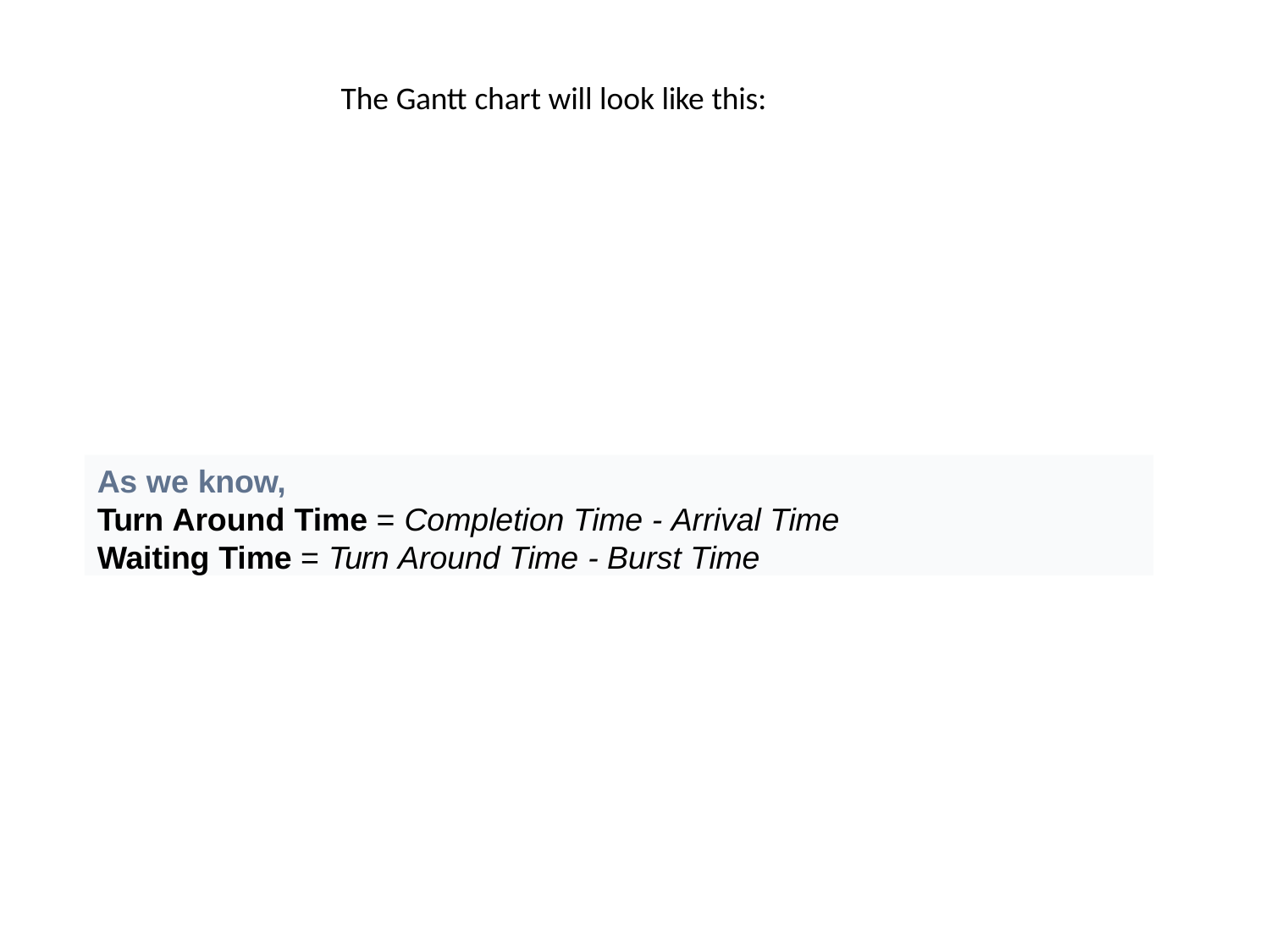

# The Gantt chart will look like this:
As we know,
Turn Around Time = Completion Time - Arrival Time
Waiting Time = Turn Around Time - Burst Time